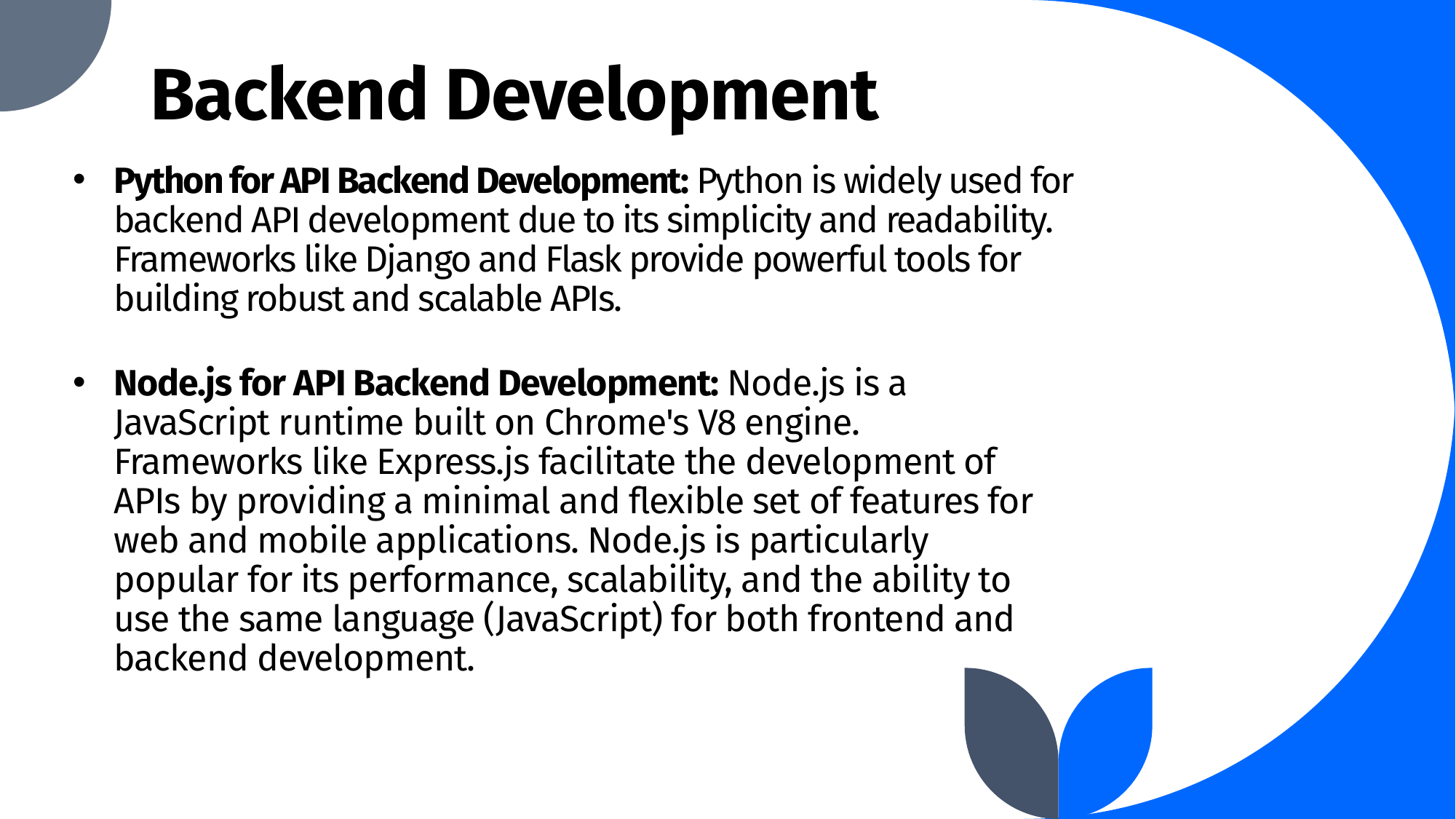

# Backend Development
Python for API Backend Development: Python is widely used for backend API development due to its simplicity and readability. Frameworks like Django and Flask provide powerful tools for building robust and scalable APIs.

Node.js for API Backend Development: Node.js is a JavaScript runtime built on Chrome's V8 engine. Frameworks like Express.js facilitate the development of APIs by providing a minimal and flexible set of features for web and mobile applications. Node.js is particularly popular for its performance, scalability, and the ability to use the same language (JavaScript) for both frontend and backend development.